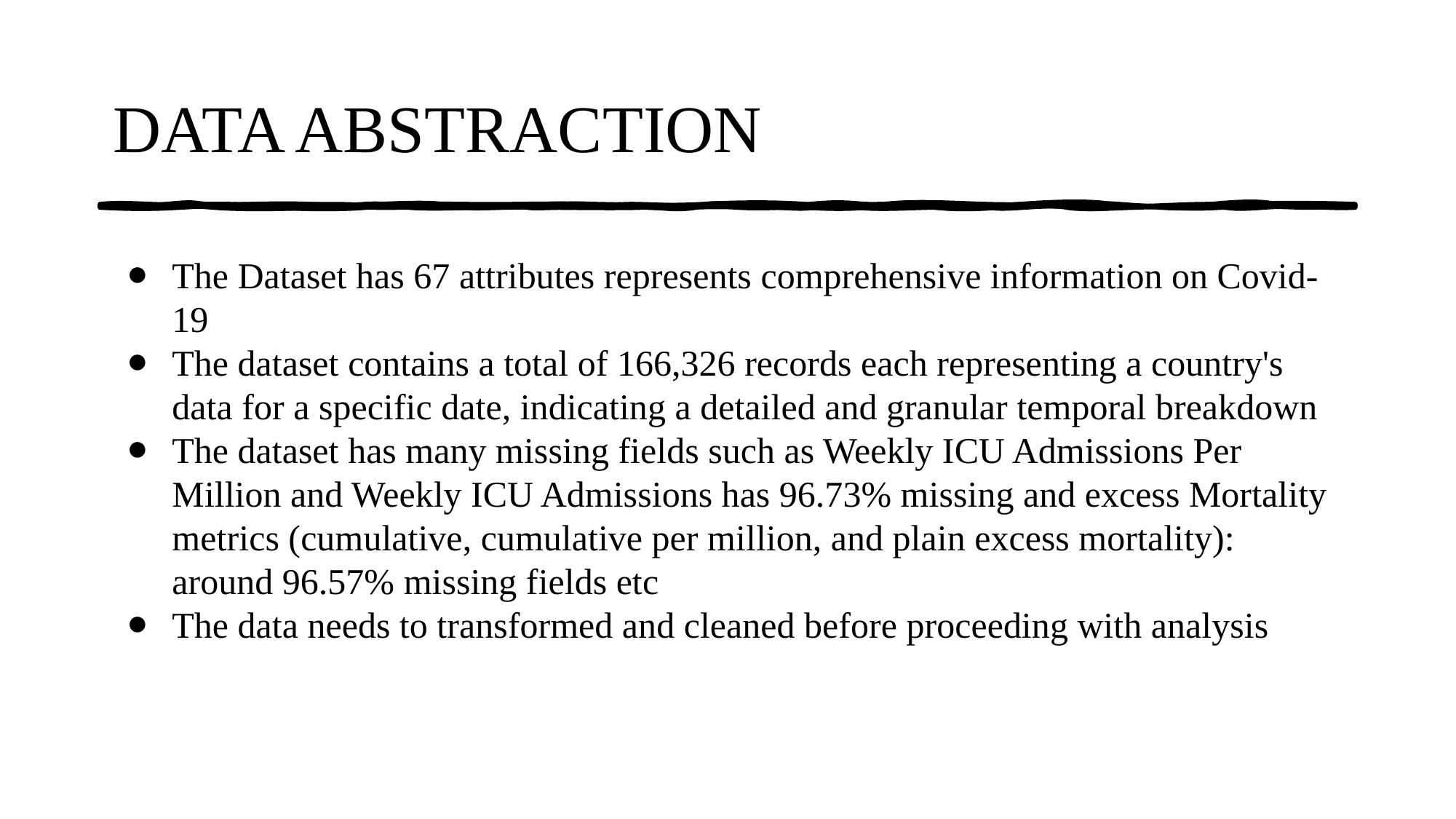

# DATA ABSTRACTION
The Dataset has 67 attributes represents comprehensive information on Covid-19
The dataset contains a total of 166,326 records each representing a country's data for a specific date, indicating a detailed and granular temporal breakdown
The dataset has many missing fields such as Weekly ICU Admissions Per Million and Weekly ICU Admissions has 96.73% missing and excess Mortality metrics (cumulative, cumulative per million, and plain excess mortality): around 96.57% missing fields etc
The data needs to transformed and cleaned before proceeding with analysis